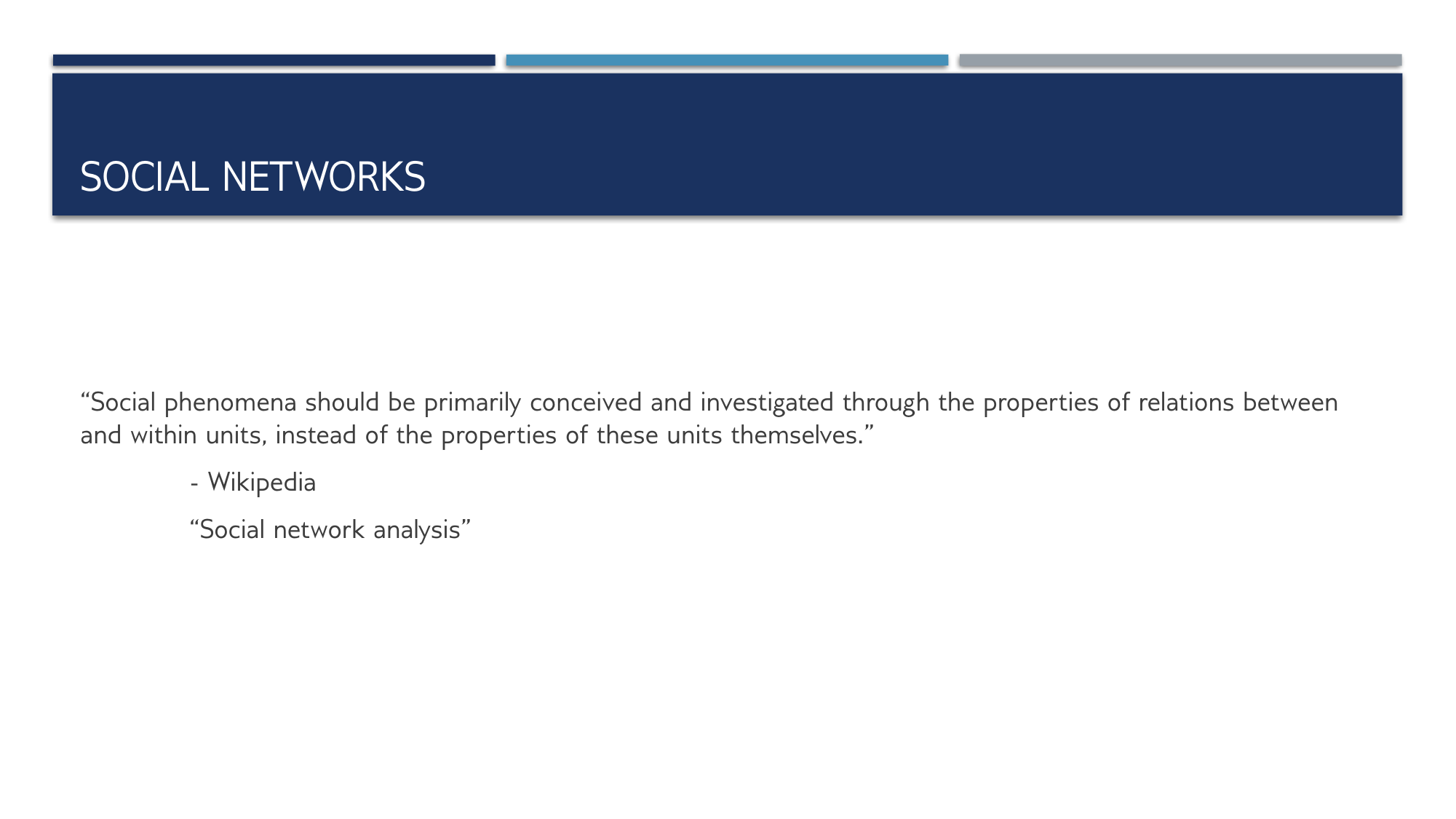

# Social networks
“Social phenomena should be primarily conceived and investigated through the properties of relations between and within units, instead of the properties of these units themselves.”
	- Wikipedia
	“Social network analysis”